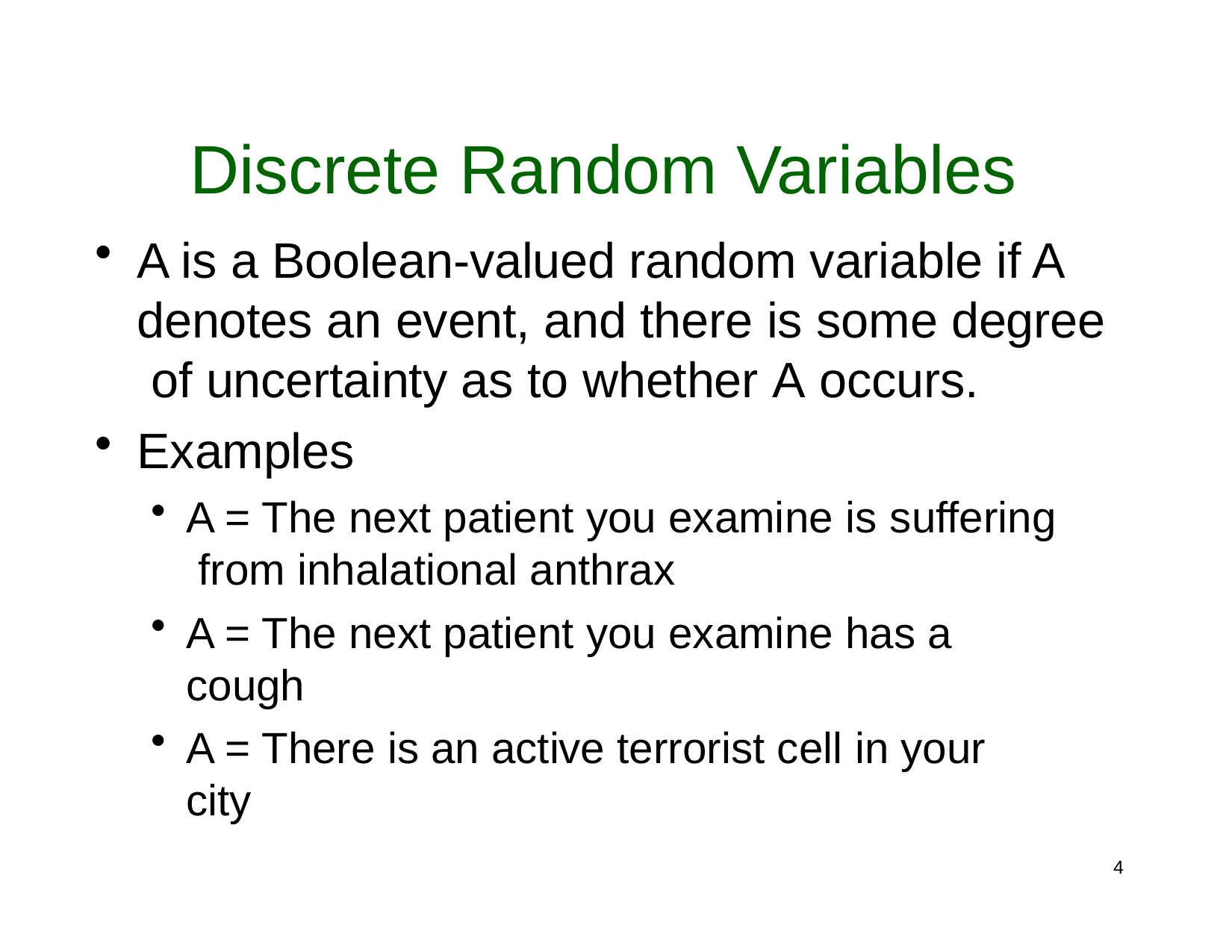

# Discrete Random Variables
A is a Boolean-valued random variable if A  denotes an event, and there is some degree  of uncertainty as to whether A occurs.
Examples
A = The next patient you examine is suffering  from inhalational anthrax
A = The next patient you examine has a cough
A = There is an active terrorist cell in your city
4